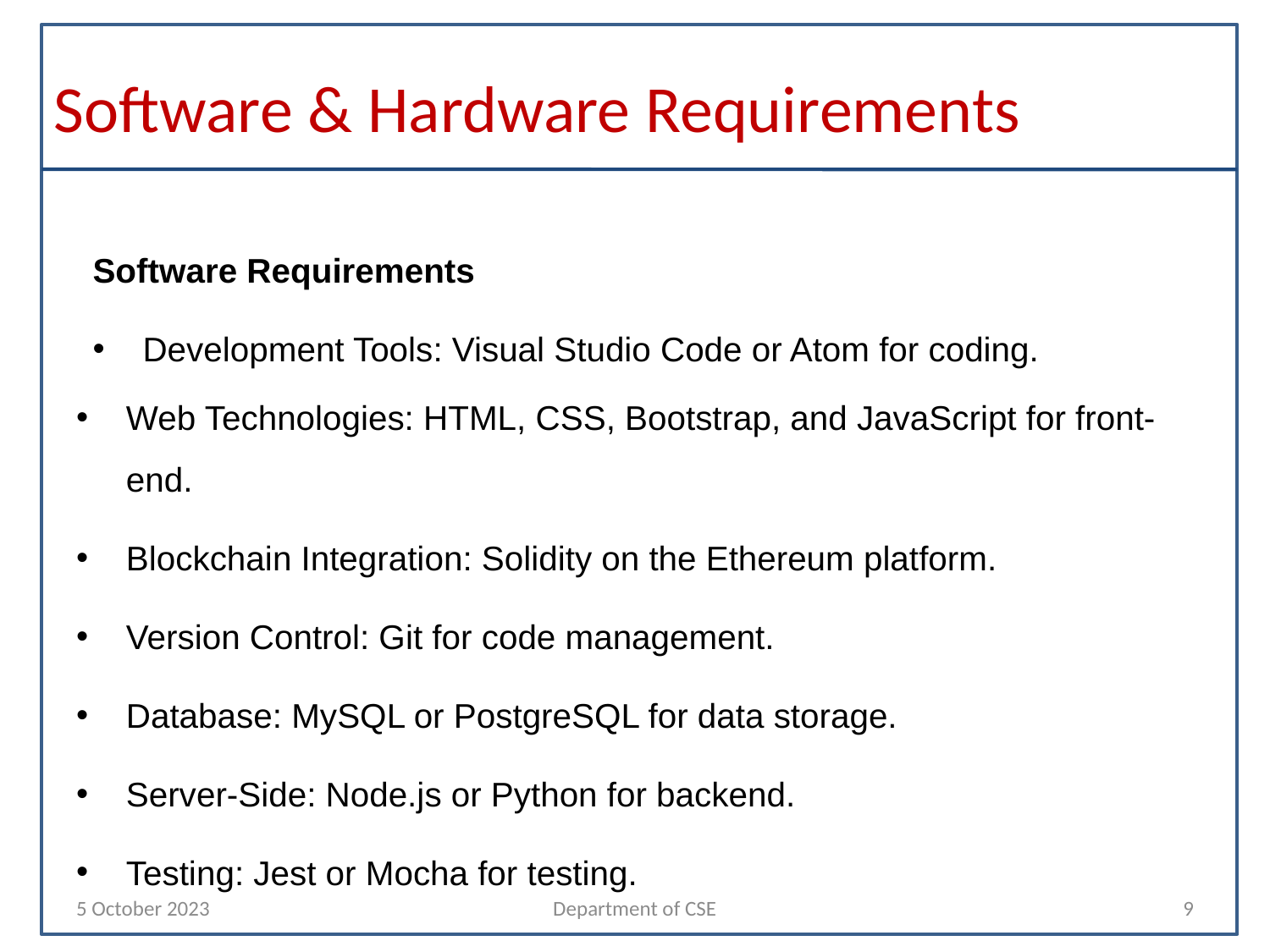

# Software & Hardware Requirements
Software Requirements
Development Tools: Visual Studio Code or Atom for coding.
Web Technologies: HTML, CSS, Bootstrap, and JavaScript for front-end.
Blockchain Integration: Solidity on the Ethereum platform.
Version Control: Git for code management.
Database: MySQL or PostgreSQL for data storage.
Server-Side: Node.js or Python for backend.
Testing: Jest or Mocha for testing.

5 October 2023
Department of CSE
9